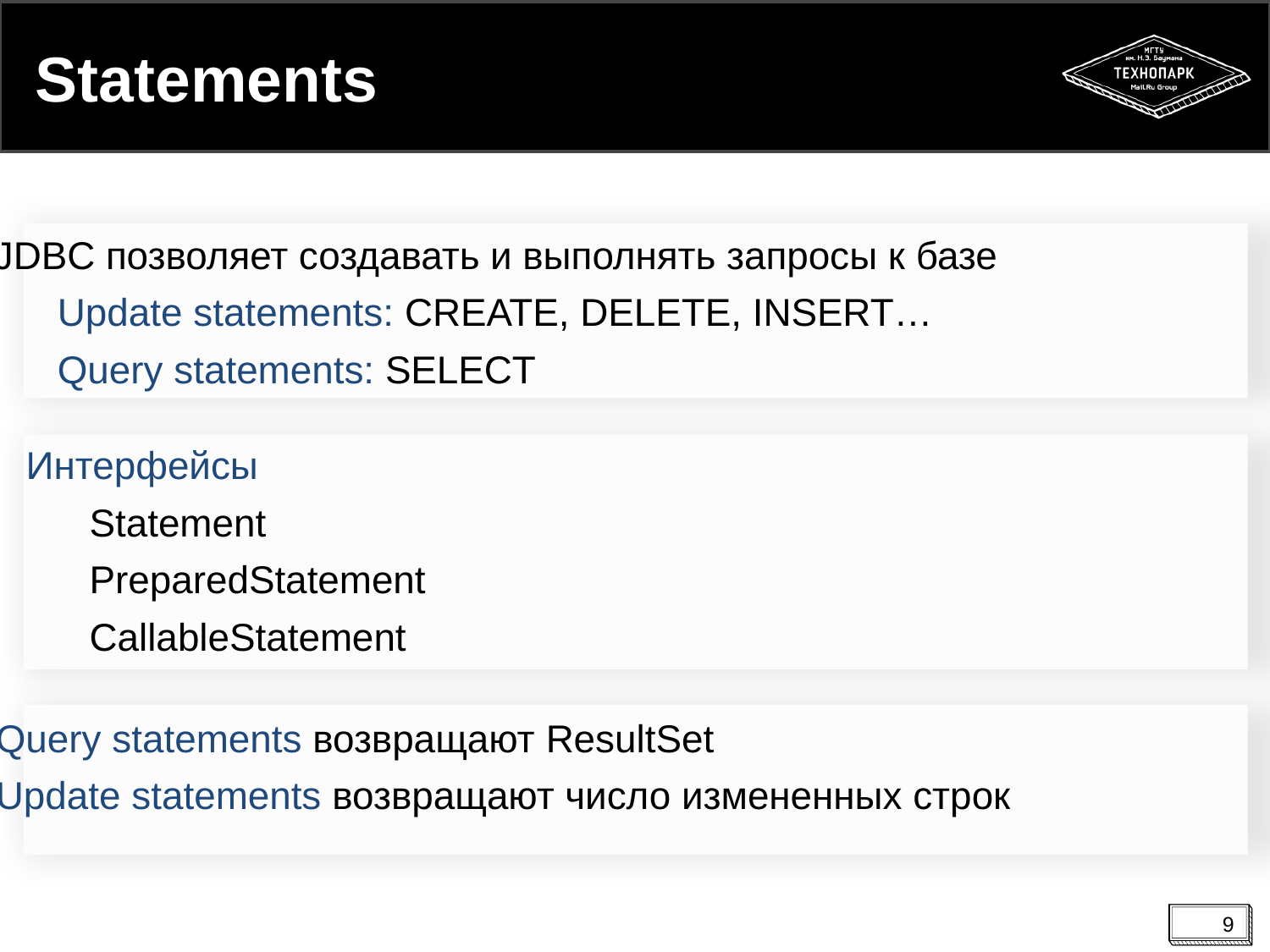

# Statements

JDBC позволяет создавать и выполнять запросы к базе
Update statements: CREATE, DELETE, INSERT…
Query statements: SELECT

Интерфейсы
Statement
PreparedStatement
CallableStatement

Query statements возвращают ResultSet
Update statements возвращают число измененных строк
9